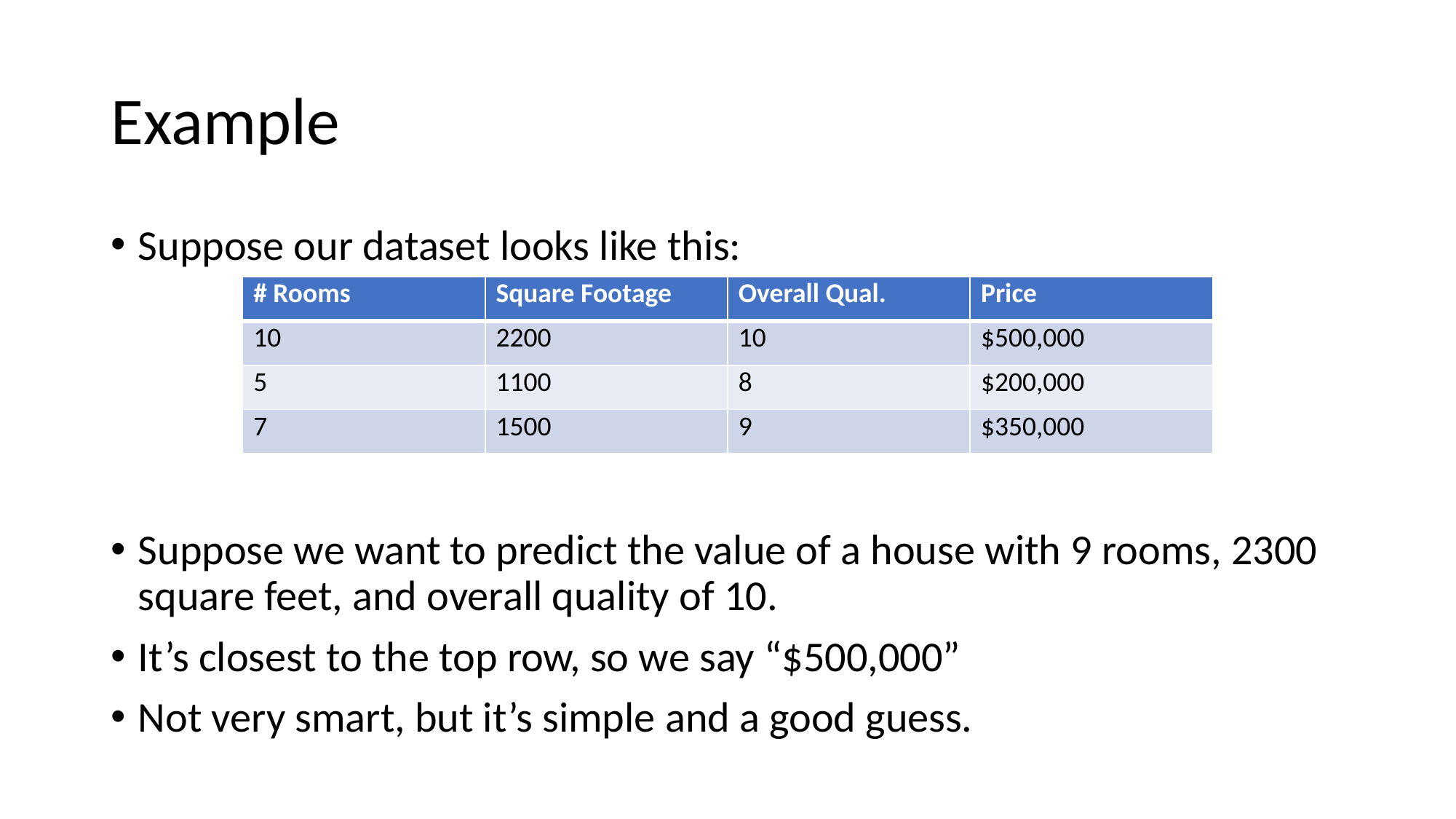

# Example
Suppose our dataset looks like this:

Suppose we want to predict the value of a house with 9 rooms, 2300 square feet, and overall quality of 10.
It’s closest to the top row, so we say “$500,000”
Not very smart, but it’s simple and a good guess.

| # Rooms | Square Footage | Overall Qual. | Price |
| --- | --- | --- | --- |
| 10 | 2200 | 10 | $500,000 |
| 5 | 1100 | 8 | $200,000 |
| 7 | 1500 | 9 | $350,000 |